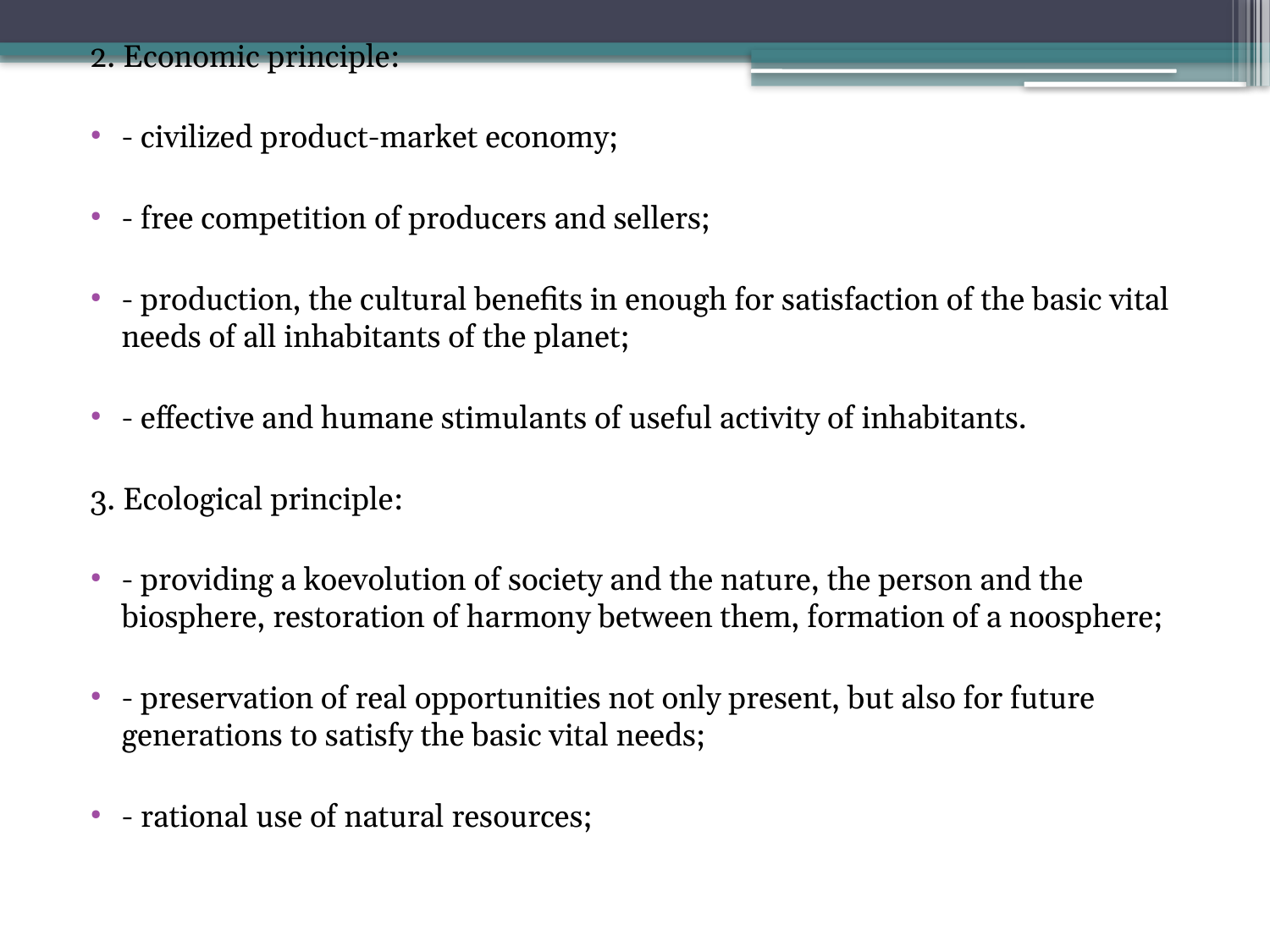

2. Economic principle:

- civilized product-market economy;

- free competition of producers and sellers;

- production, the cultural benefits in enough for satisfaction of the basic vital needs of all inhabitants of the planet;

- effective and humane stimulants of useful activity of inhabitants.

3. Ecological principle:

- providing a koevolution of society and the nature, the person and the biosphere, restoration of harmony between them, formation of a noosphere;

- preservation of real opportunities not only present, but also for future generations to satisfy the basic vital needs;

- rational use of natural resources;